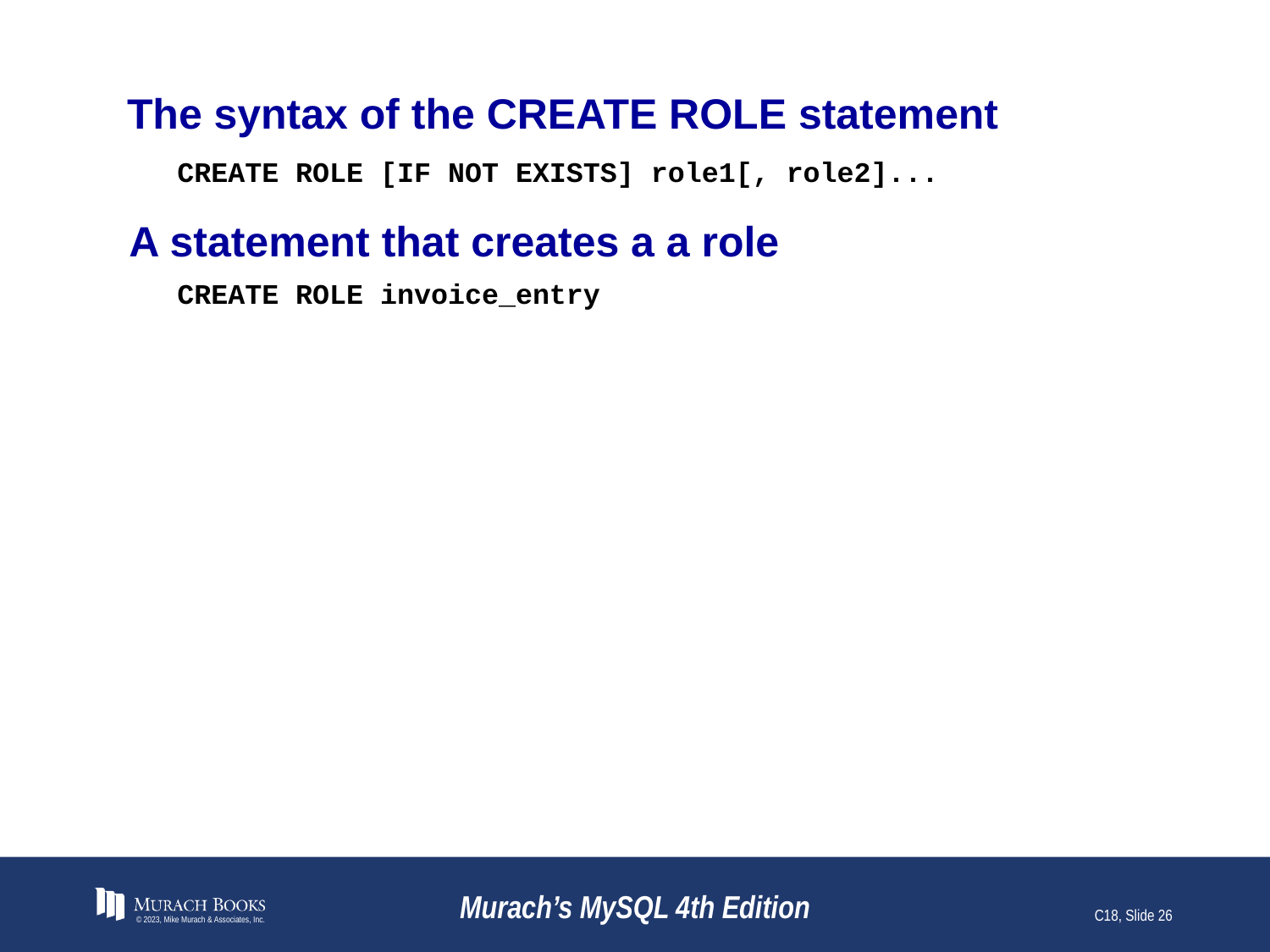

# The syntax of the CREATE ROLE statement
CREATE ROLE [IF NOT EXISTS] role1[, role2]...
A statement that creates a a role
CREATE ROLE invoice_entry

© 2023, Mike Murach & Associates, Inc.
Murach’s MySQL 4th Edition

C18, Slide 26